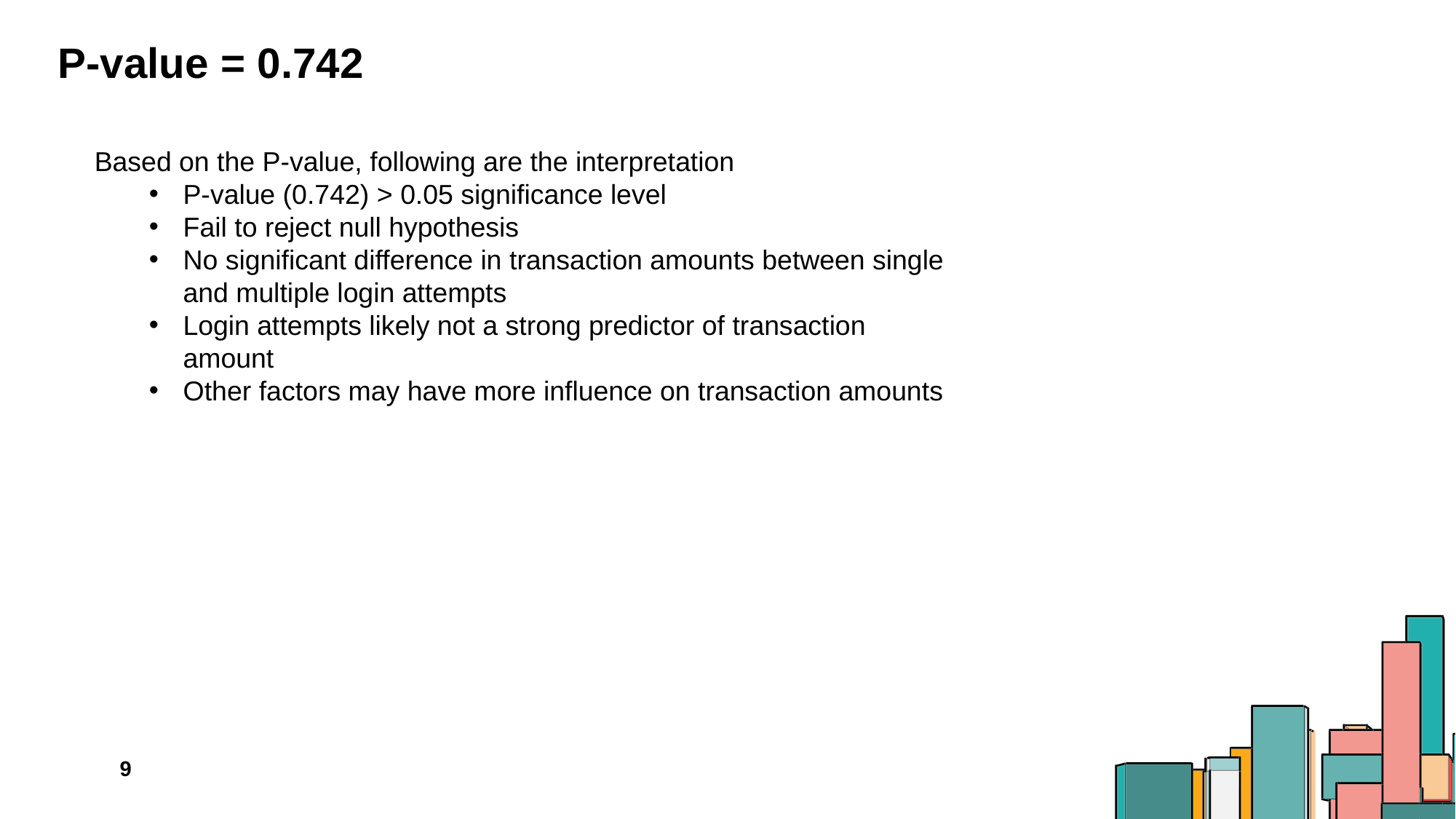

# P-value = 0.742
Based on the P-value, following are the interpretation
P-value (0.742) > 0.05 significance level
Fail to reject null hypothesis
No significant difference in transaction amounts between single and multiple login attempts
Login attempts likely not a strong predictor of transaction amount
Other factors may have more influence on transaction amounts
9